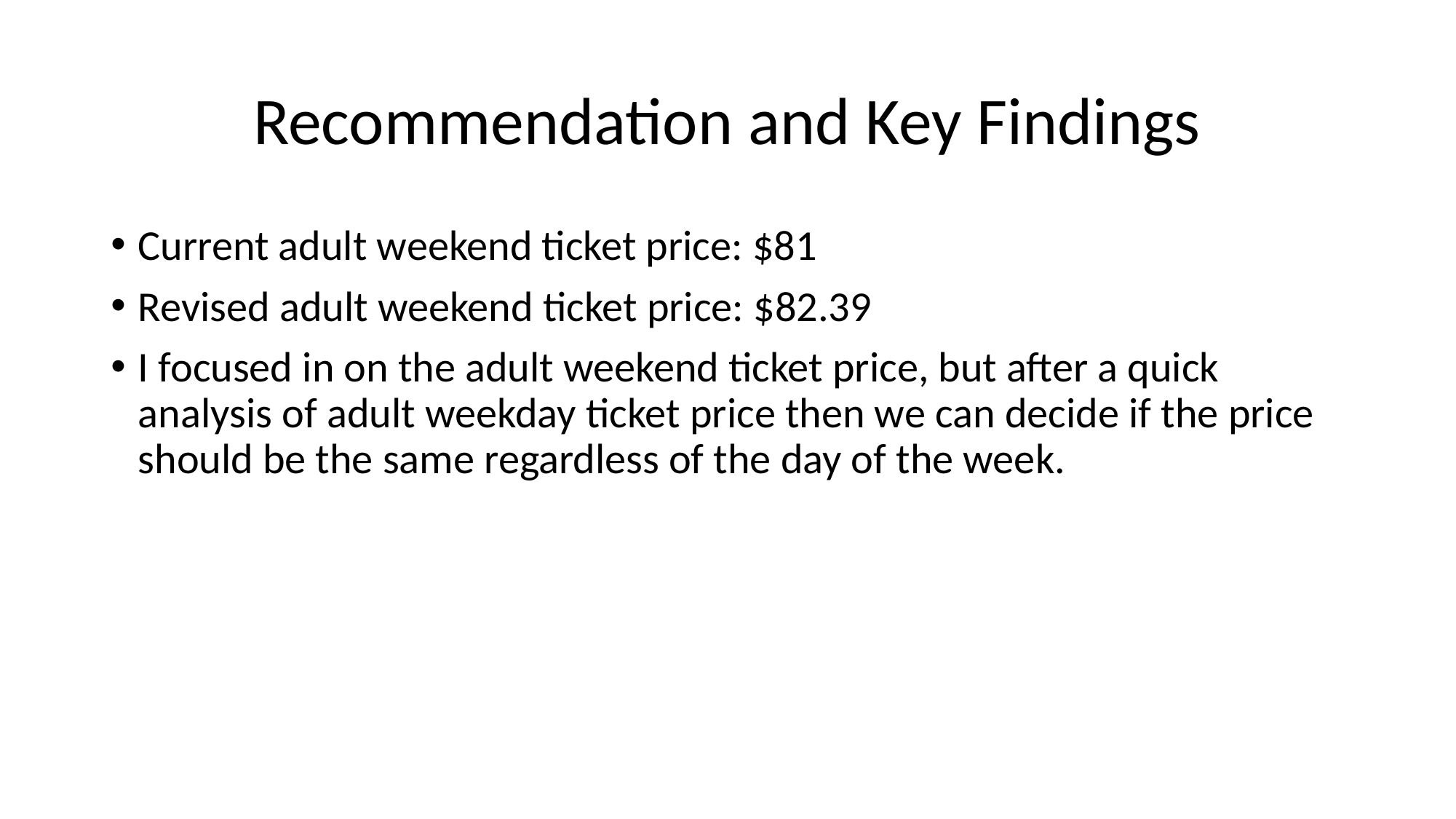

# Recommendation and Key Findings
Current adult weekend ticket price: $81
Revised adult weekend ticket price: $82.39
I focused in on the adult weekend ticket price, but after a quick analysis of adult weekday ticket price then we can decide if the price should be the same regardless of the day of the week.